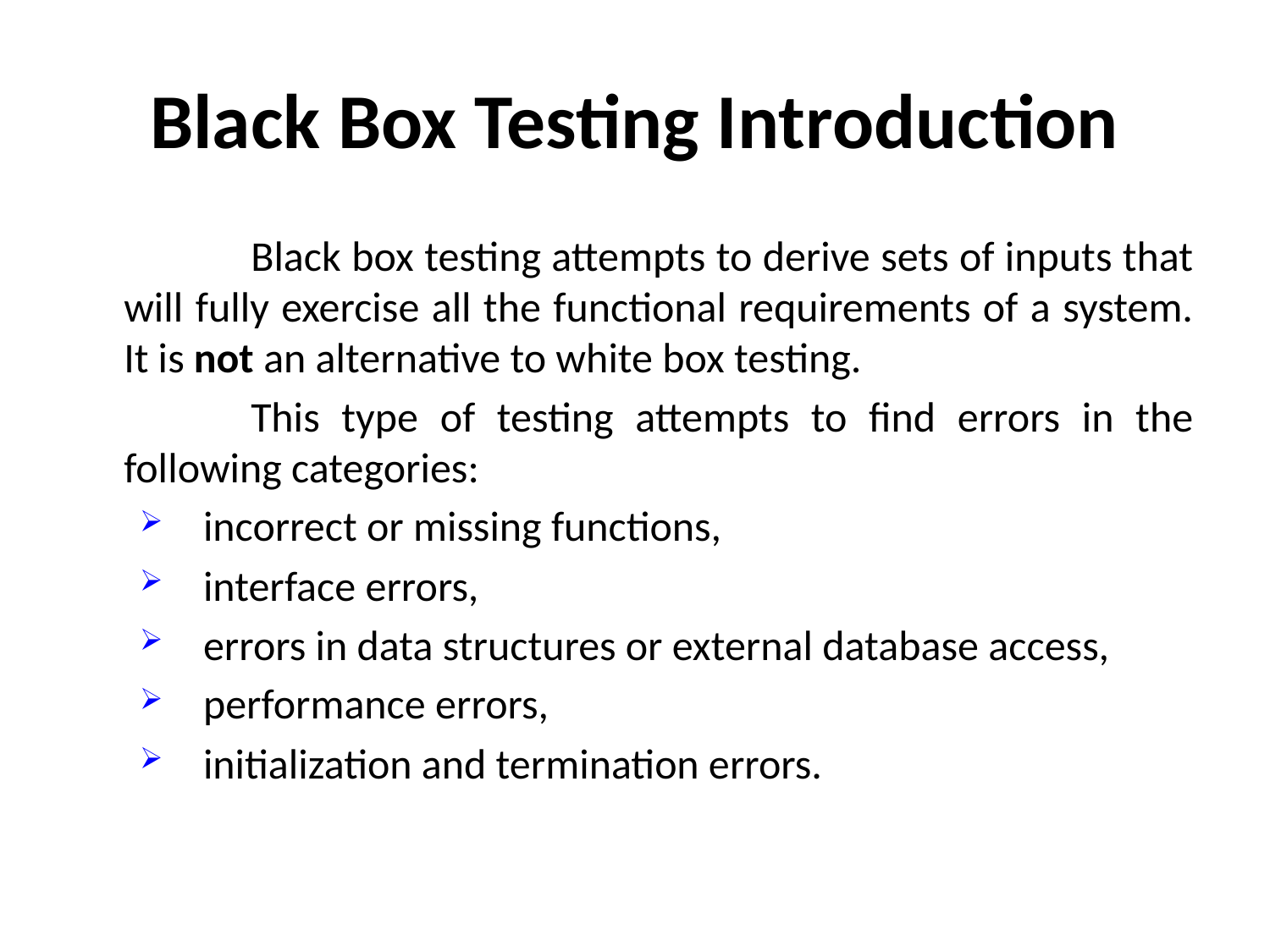

# Black Box Testing Introduction
		Black box testing attempts to derive sets of inputs that will fully exercise all the functional requirements of a system. It is not an alternative to white box testing.
		This type of testing attempts to find errors in the following categories:
incorrect or missing functions,
interface errors,
errors in data structures or external database access,
performance errors,
initialization and termination errors.